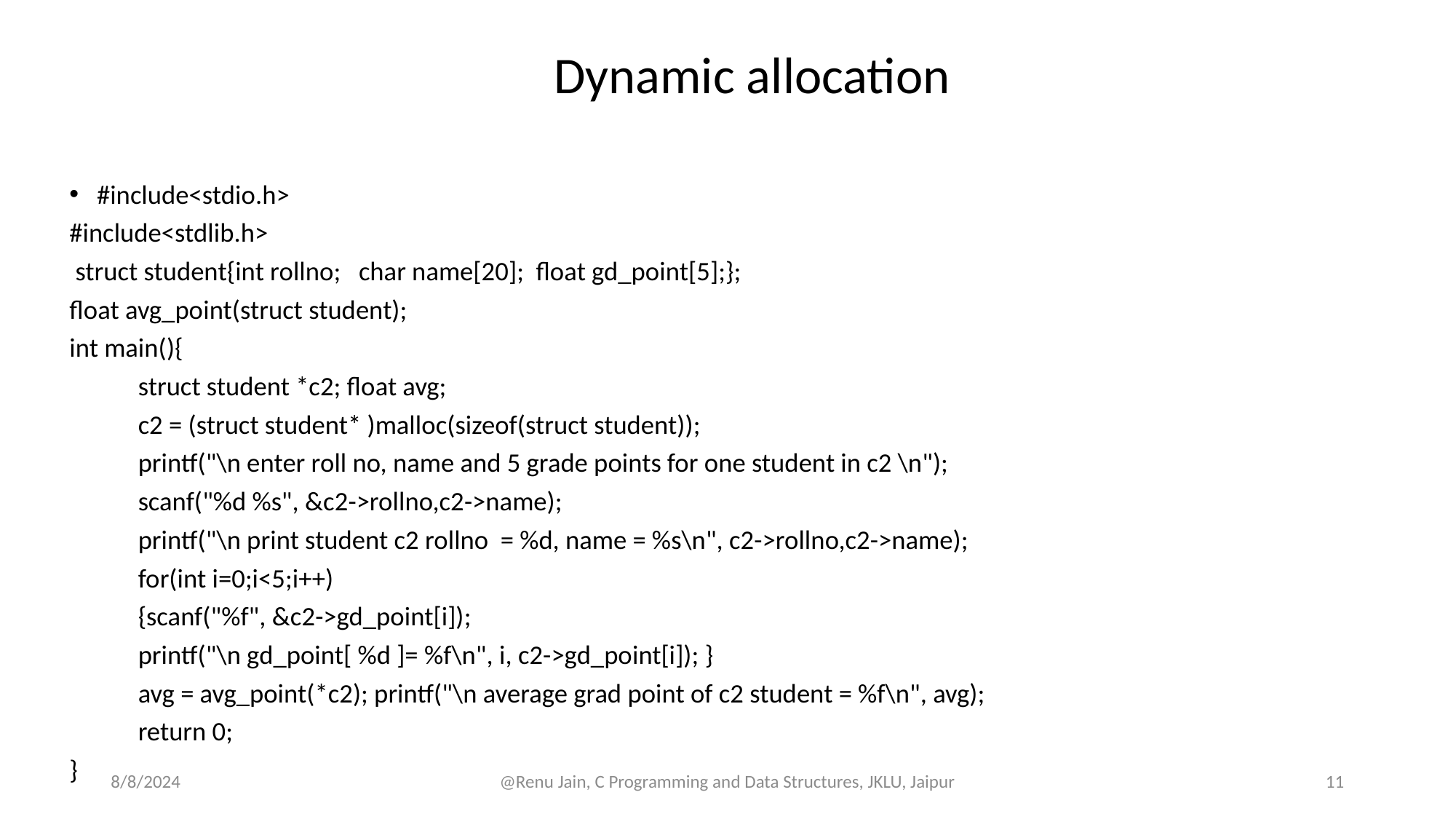

# Dynamic allocation
#include<stdio.h>
#include<stdlib.h>
 struct student{int rollno;   char name[20];  float gd_point[5];};
float avg_point(struct student);
int main(){
	struct student *c2; float avg;
	c2 = (struct student* )malloc(sizeof(struct student));
	printf("\n enter roll no, name and 5 grade points for one student in c2 \n");
	scanf("%d %s", &c2->rollno,c2->name);
	printf("\n print student c2 rollno  = %d, name = %s\n", c2->rollno,c2->name);
	for(int i=0;i<5;i++)
	{scanf("%f", &c2->gd_point[i]);
	printf("\n gd_point[ %d ]= %f\n", i, c2->gd_point[i]); }
	avg = avg_point(*c2); printf("\n average grad point of c2 student = %f\n", avg);
	return 0;
}

8/8/2024
@Renu Jain, C Programming and Data Structures, JKLU, Jaipur
11